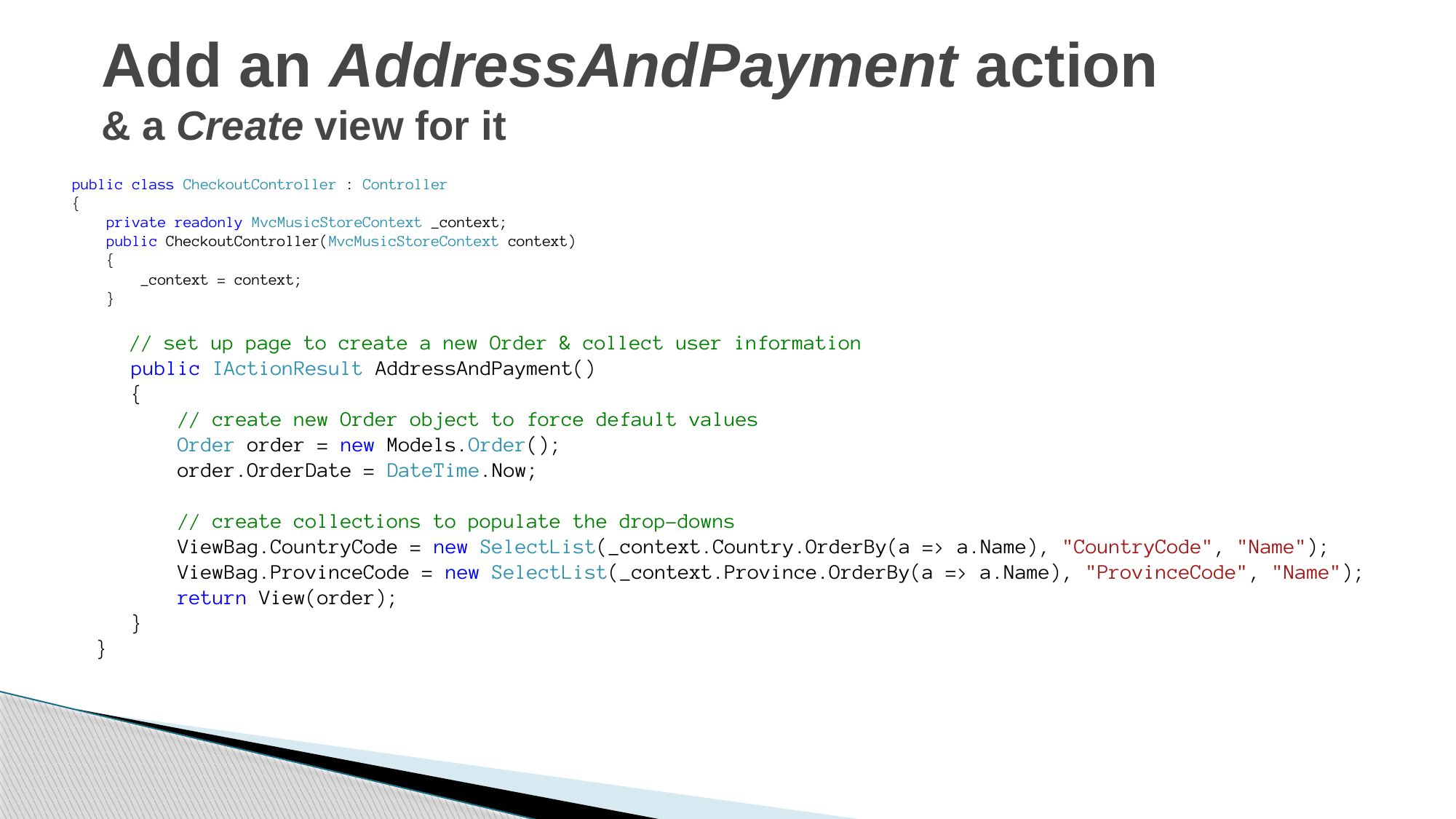

# Add an AddressAndPayment action & a Create view for it
    public class CheckoutController : Controller
    {
        private readonly MvcMusicStoreContext _context;
        public CheckoutController(MvcMusicStoreContext context)
        {
            _context = context;
        }

        // set up page to create a new Order & collect user information
        public IActionResult AddressAndPayment()
        {
            // create new Order object to force default values
            Order order = new Models.Order();
            order.OrderDate = DateTime.Now;

            // create collections to populate the drop-downs
            ViewBag.CountryCode = new SelectList(_context.Country.OrderBy(a => a.Name), "CountryCode", "Name");
            ViewBag.ProvinceCode = new SelectList(_context.Province.OrderBy(a => a.Name), "ProvinceCode", "Name");
            return View(order);
        }
     }